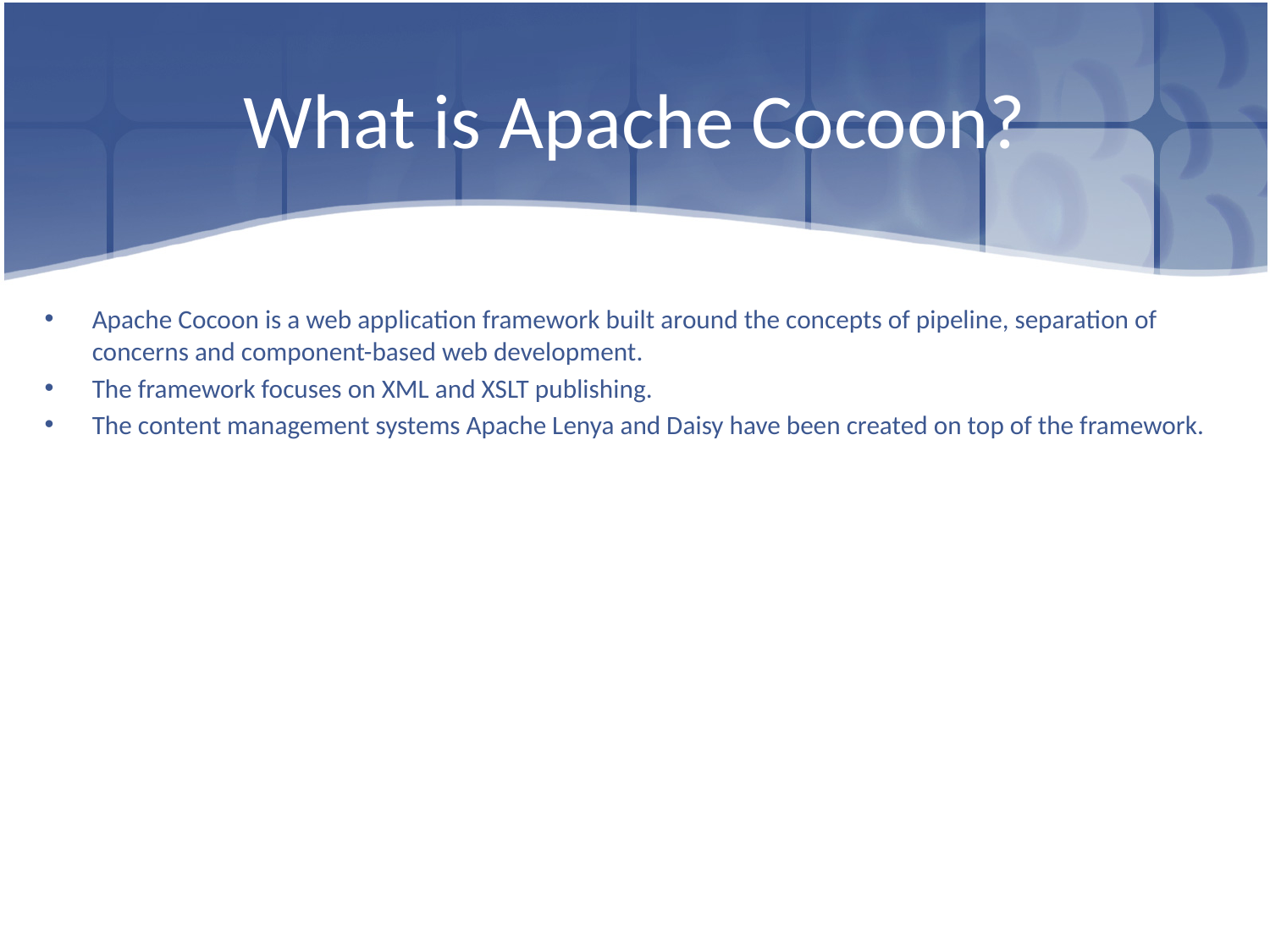

# What is Apache Cocoon?
Apache Cocoon is a web application framework built around the concepts of pipeline, separation of concerns and component-based web development.
The framework focuses on XML and XSLT publishing.
The content management systems Apache Lenya and Daisy have been created on top of the framework.